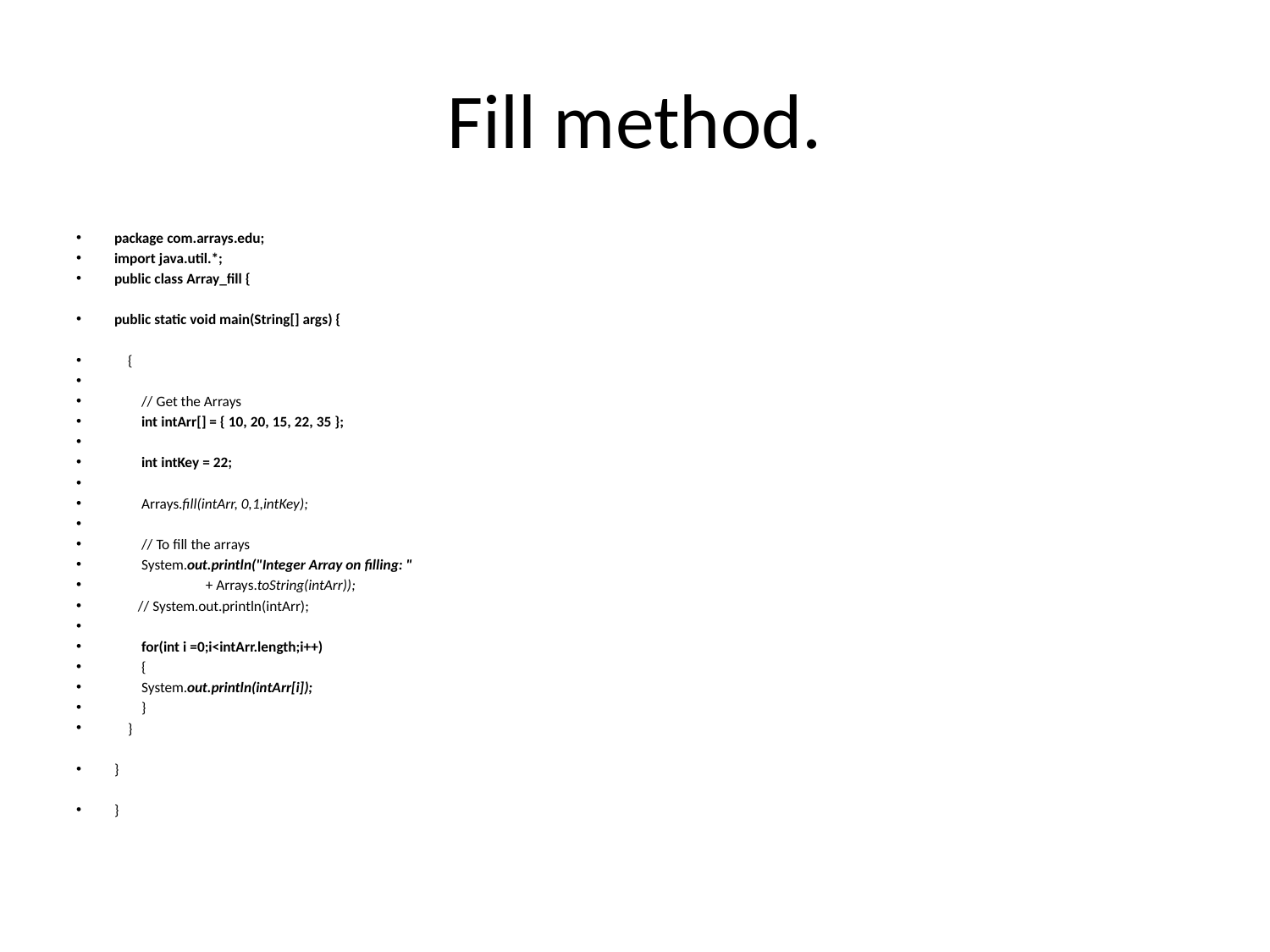

# Fill method.
package com.arrays.edu;
import java.util.*;
public class Array_fill {

public static void main(String[] args) {

    {

        // Get the Arrays
        int intArr[] = { 10, 20, 15, 22, 35 };

        int intKey = 22;

        Arrays.fill(intArr, 0,1,intKey);

        // To fill the arrays
        System.out.println("Integer Array on filling: "
                           + Arrays.toString(intArr));
       // System.out.println(intArr);

        for(int i =0;i<intArr.length;i++)
        {
        System.out.println(intArr[i]);
        }
    }

}

}